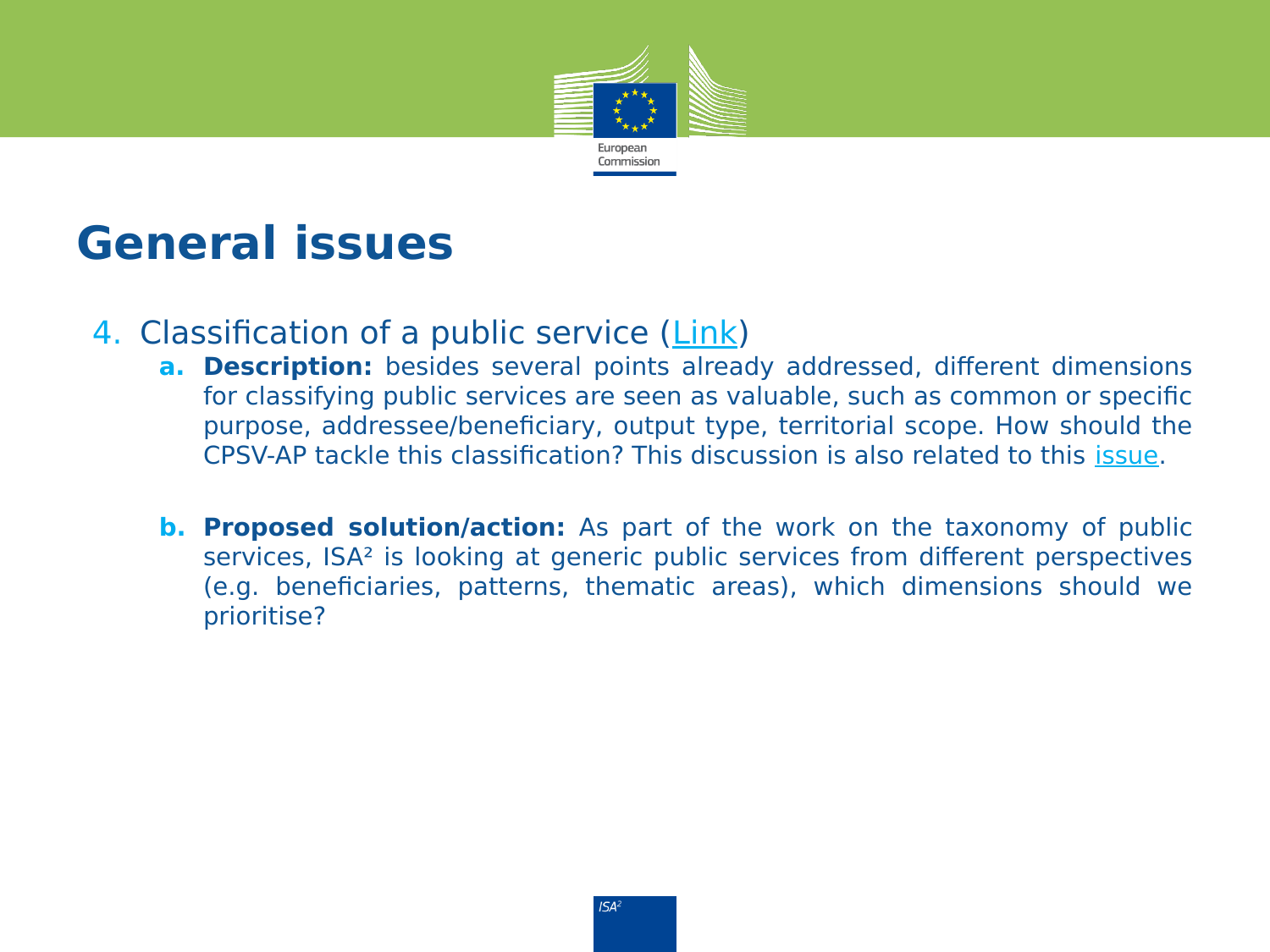

# General issues
Classification of a public service (Link)
Description: besides several points already addressed, different dimensions for classifying public services are seen as valuable, such as common or specific purpose, addressee/beneficiary, output type, territorial scope. How should the CPSV-AP tackle this classification? This discussion is also related to this issue.

Proposed solution/action: As part of the work on the taxonomy of public services, ISA² is looking at generic public services from different perspectives (e.g. beneficiaries, patterns, thematic areas), which dimensions should we prioritise?